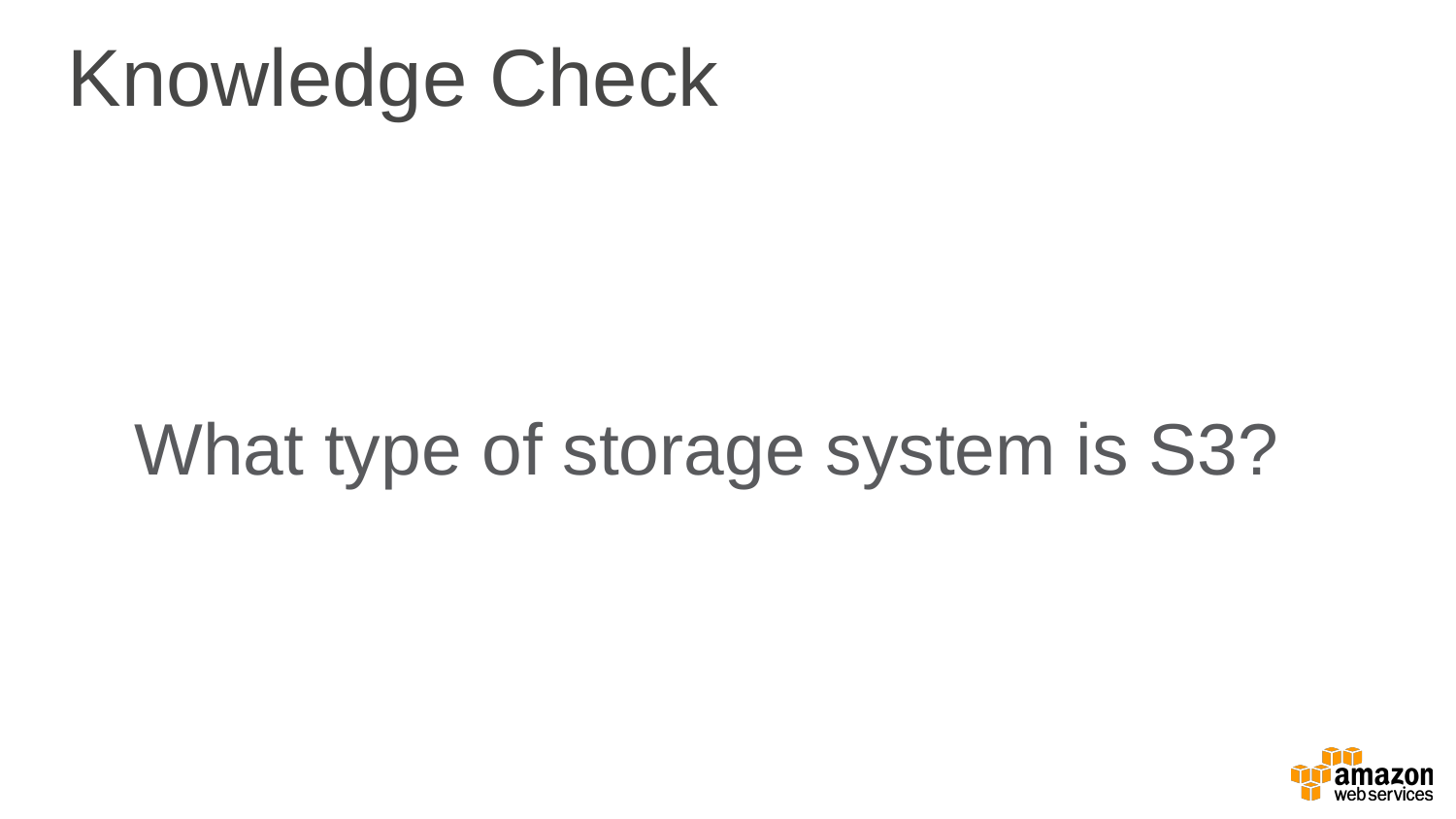

Knowledge Check
What type of storage system is S3?